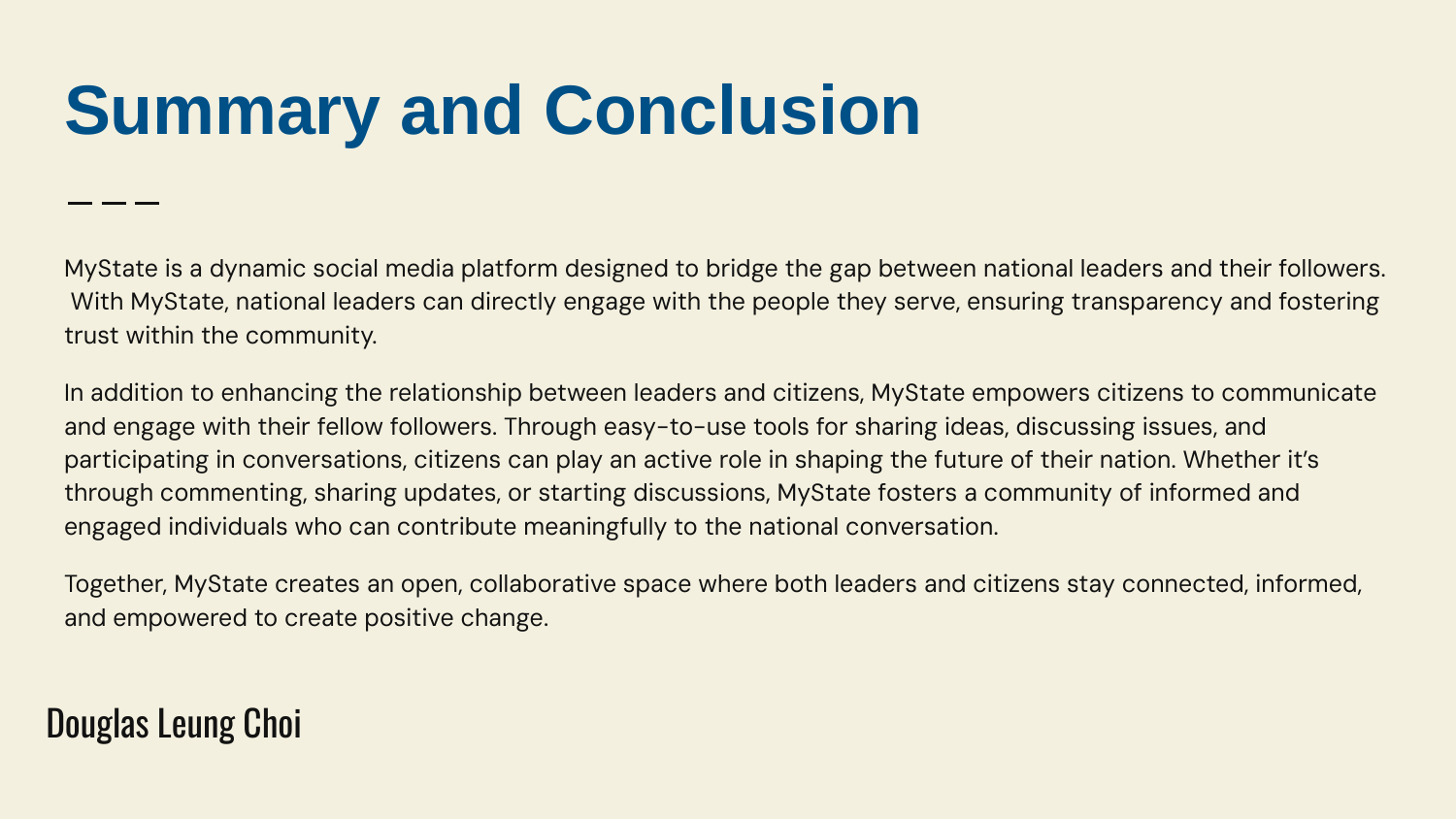

# Summary and Conclusion
MyState is a dynamic social media platform designed to bridge the gap between national leaders and their followers.  With MyState, national leaders can directly engage with the people they serve, ensuring transparency and fostering trust within the community.
In addition to enhancing the relationship between leaders and citizens, MyState empowers citizens to communicate and engage with their fellow followers. Through easy-to-use tools for sharing ideas, discussing issues, and participating in conversations, citizens can play an active role in shaping the future of their nation. Whether it’s through commenting, sharing updates, or starting discussions, MyState fosters a community of informed and engaged individuals who can contribute meaningfully to the national conversation.
Together, MyState creates an open, collaborative space where both leaders and citizens stay connected, informed, and empowered to create positive change.

Douglas Leung Choi